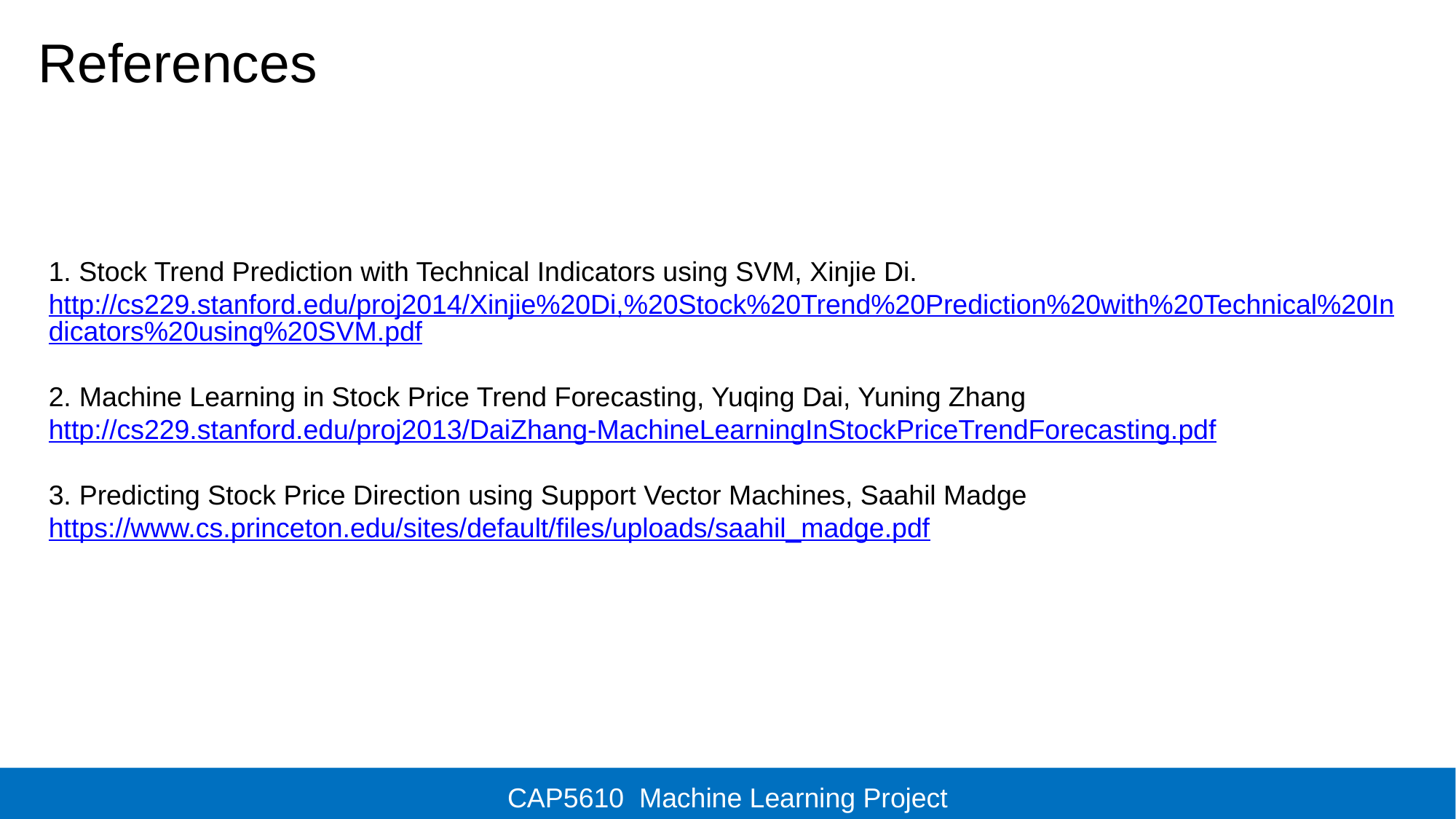

# References
1. Stock Trend Prediction with Technical Indicators using SVM, Xinjie Di. http://cs229.stanford.edu/proj2014/Xinjie%20Di,%20Stock%20Trend%20Prediction%20with%20Technical%20Indicators%20using%20SVM.pdf

2. Machine Learning in Stock Price Trend Forecasting, Yuqing Dai, Yuning Zhang
http://cs229.stanford.edu/proj2013/DaiZhang-MachineLearningInStockPriceTrendForecasting.pdf

3. Predicting Stock Price Direction using Support Vector Machines, Saahil Madge
https://www.cs.princeton.edu/sites/default/files/uploads/saahil_madge.pdf